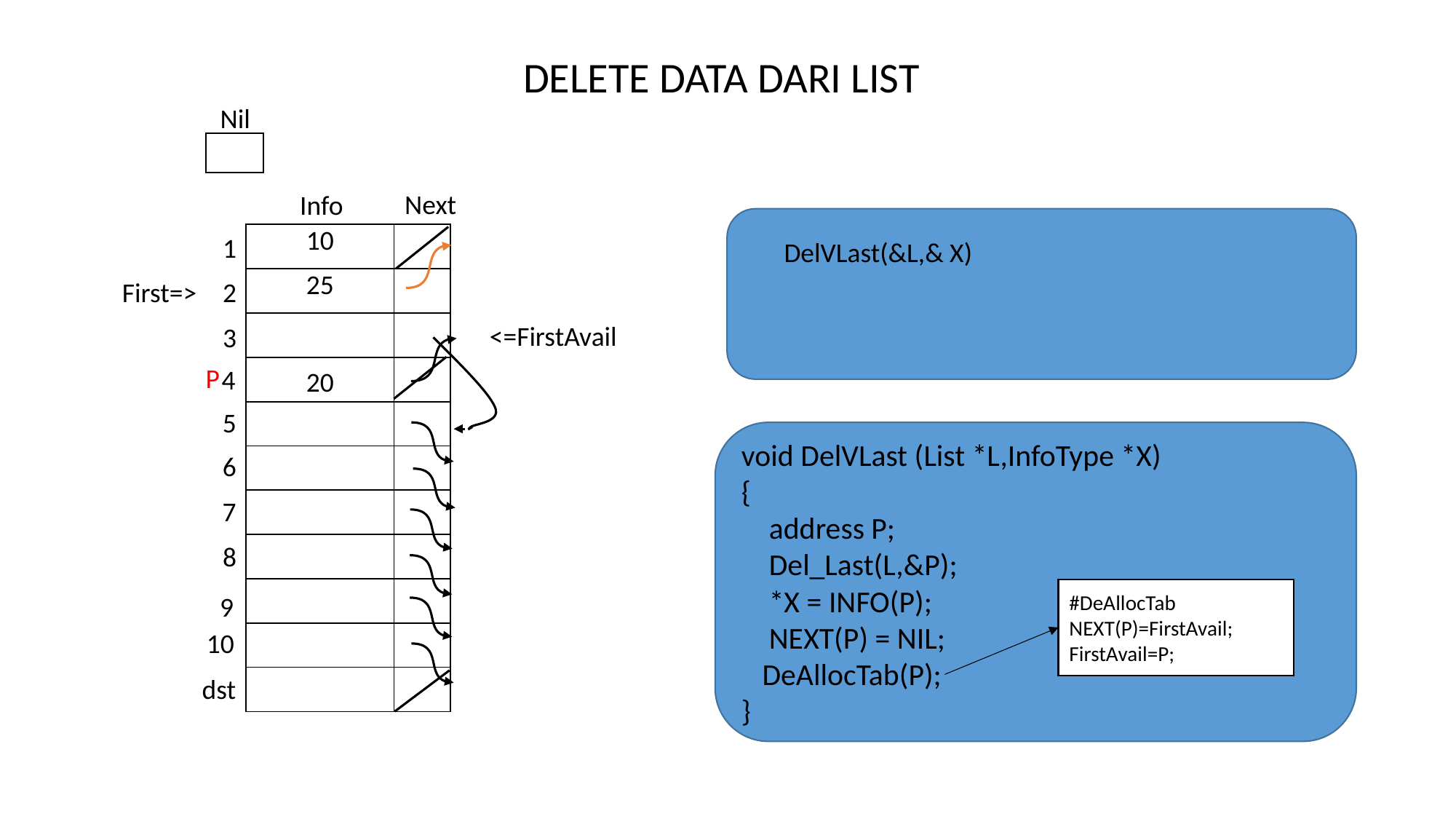

DELETE DATA DARI LIST
Nil

Next
Info

| 10 |  |
| --- | --- |
| 25 |  |
|  |  |
|  |  |
|  |  |
|  |  |
|  |  |
|  |  |
|  |  |
|  |  |
|  |  |
1
DelVLast(&L,& X)
2
First=>
<=FirstAvail
3

P
4
20
5
void DelVLast (List *L,InfoType *X)
{
    address P;
    Del_Last(L,&P);
    *X = INFO(P);
    NEXT(P) = NIL;
   DeAllocTab(P);
}
6
7
8
#DeAllocTab
NEXT(P)=FirstAvail;
FirstAvail=P;
9
10
dst